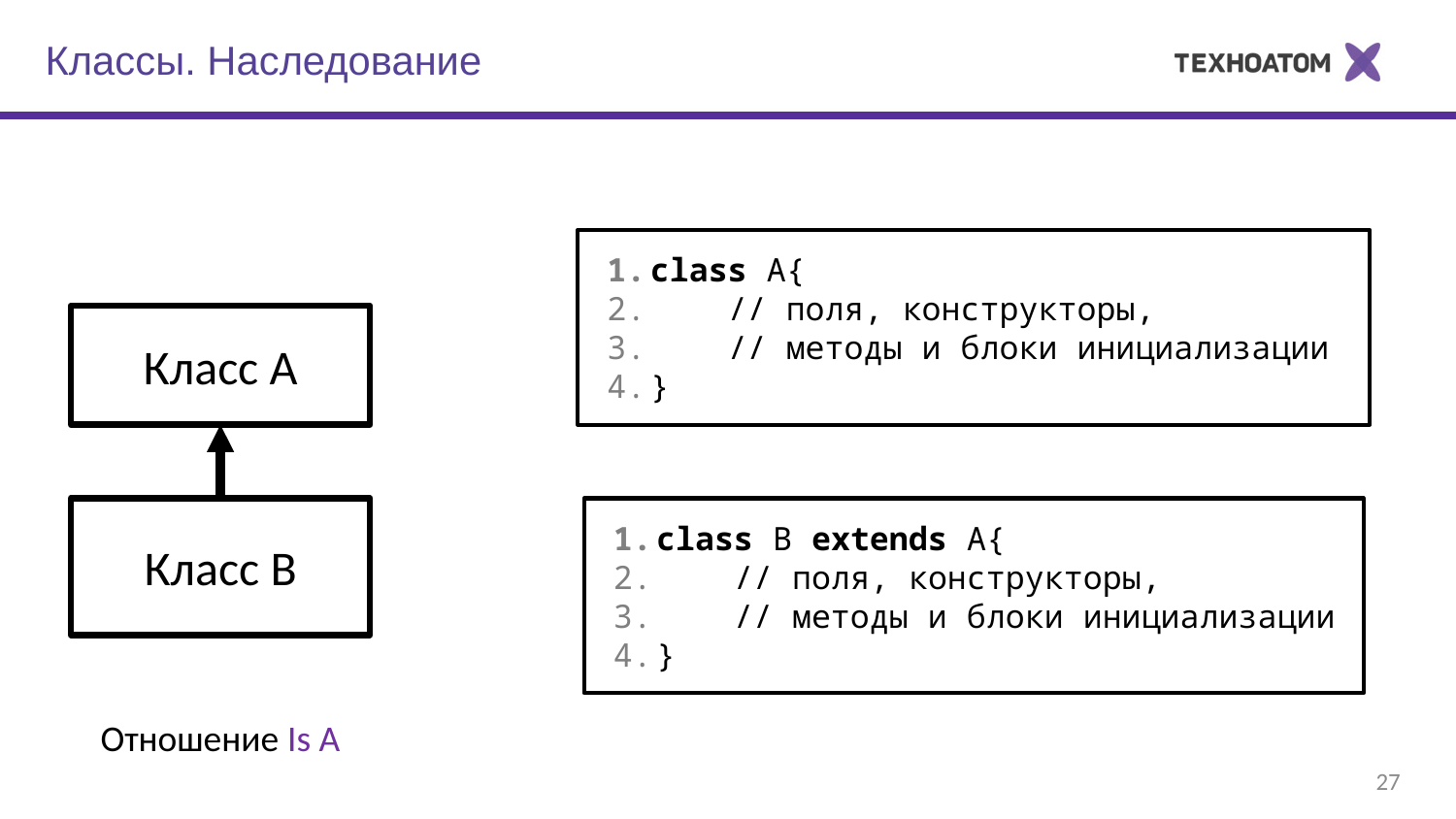

Классы. Наследование
class A{
    // поля, конструкторы,
    // методы и блоки инициализации
}
Класс A
Класс B
class B extends A{
    // поля, конструкторы,
    // методы и блоки инициализации
}
Отношение Is A
27